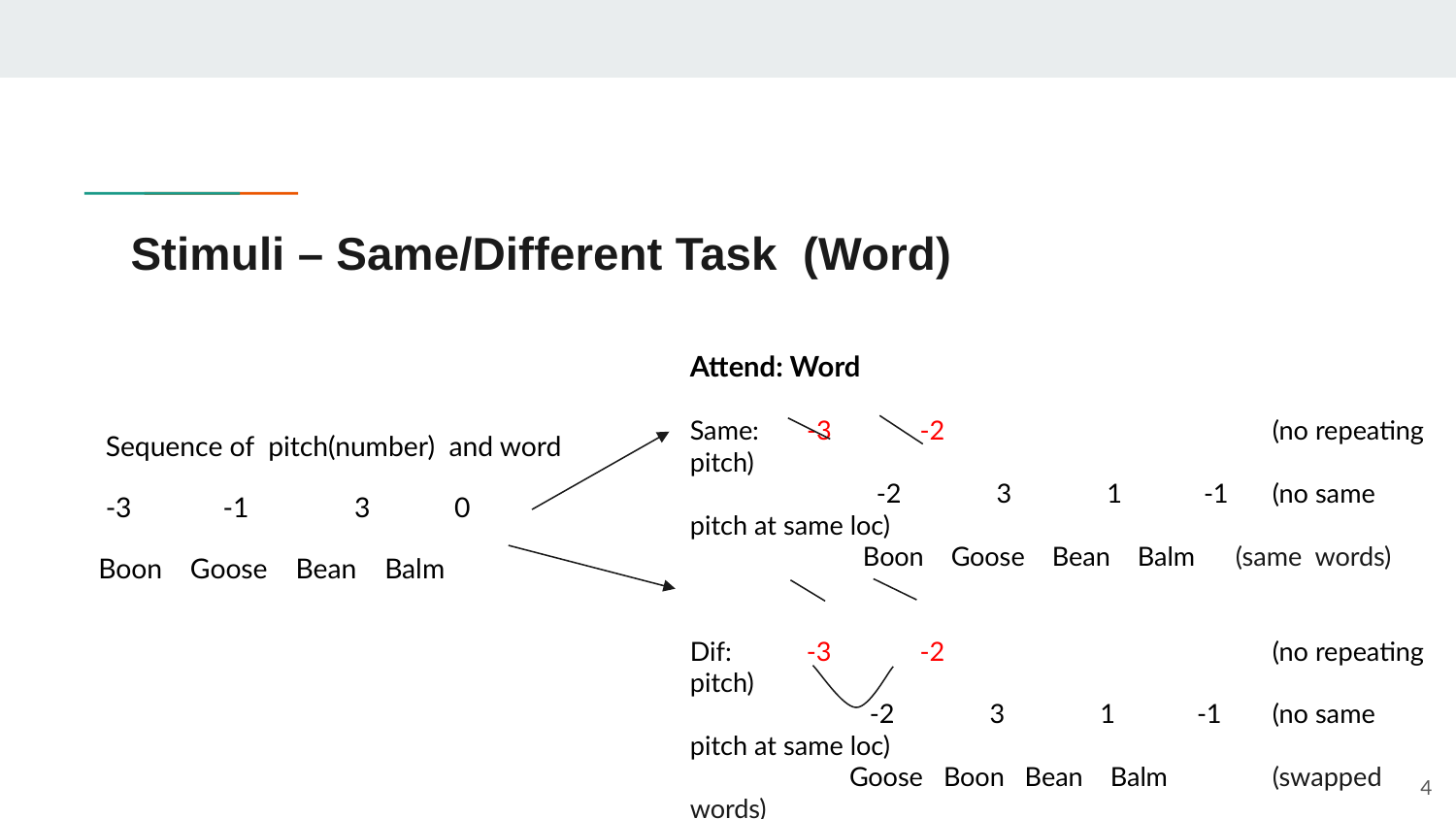

# Stimuli – Same/Different Task  (Word)
Attend: Word

Same:       -3             -2                      		(no repeating pitch)
	      -2              3              1            -1      	(no same pitch at same loc)
	    Boon    Goose    Bean    Balm      (same  words)

Dif:           -3             -2                      		(no repeating pitch)
	     -2              3              1            -1      	(no same pitch at same loc)
	  Goose   Boon   Bean    Balm      	(swapped  words)

 Sequence of  pitch(number)  and word
 -3             -1               3            0
Boon    Goose    Bean    Balm

4